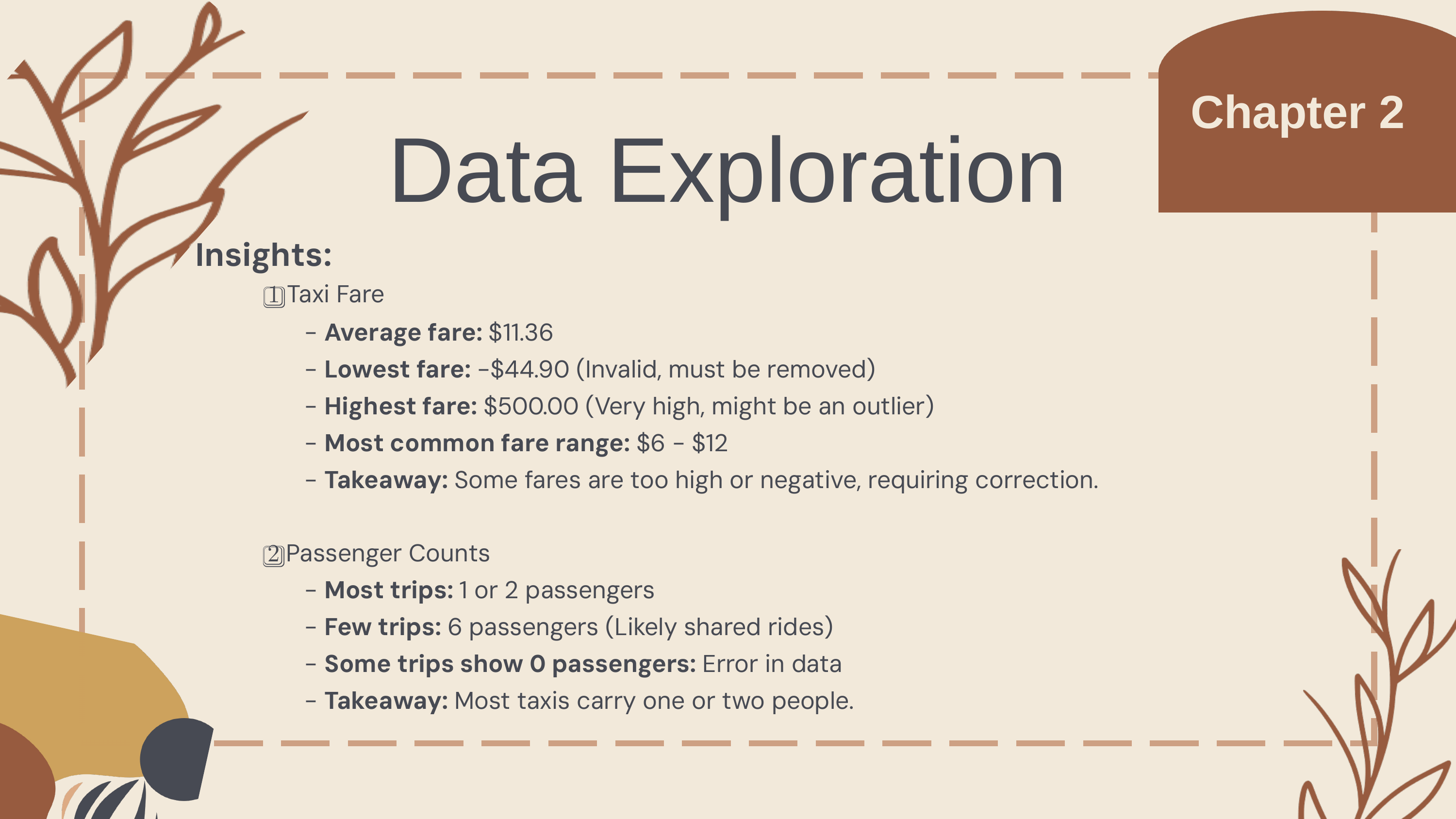

Chapter 2
Data Exploration
Insights:
	1️⃣ Taxi Fare
- Average fare: $11.36
- Lowest fare: -$44.90 (Invalid, must be removed)
- Highest fare: $500.00 (Very high, might be an outlier)
- Most common fare range: $6 - $12
- Takeaway: Some fares are too high or negative, requiring correction.

           2️⃣ Passenger Counts
- Most trips: 1 or 2 passengers
- Few trips: 6 passengers (Likely shared rides)
- Some trips show 0 passengers: Error in data
- Takeaway: Most taxis carry one or two people.